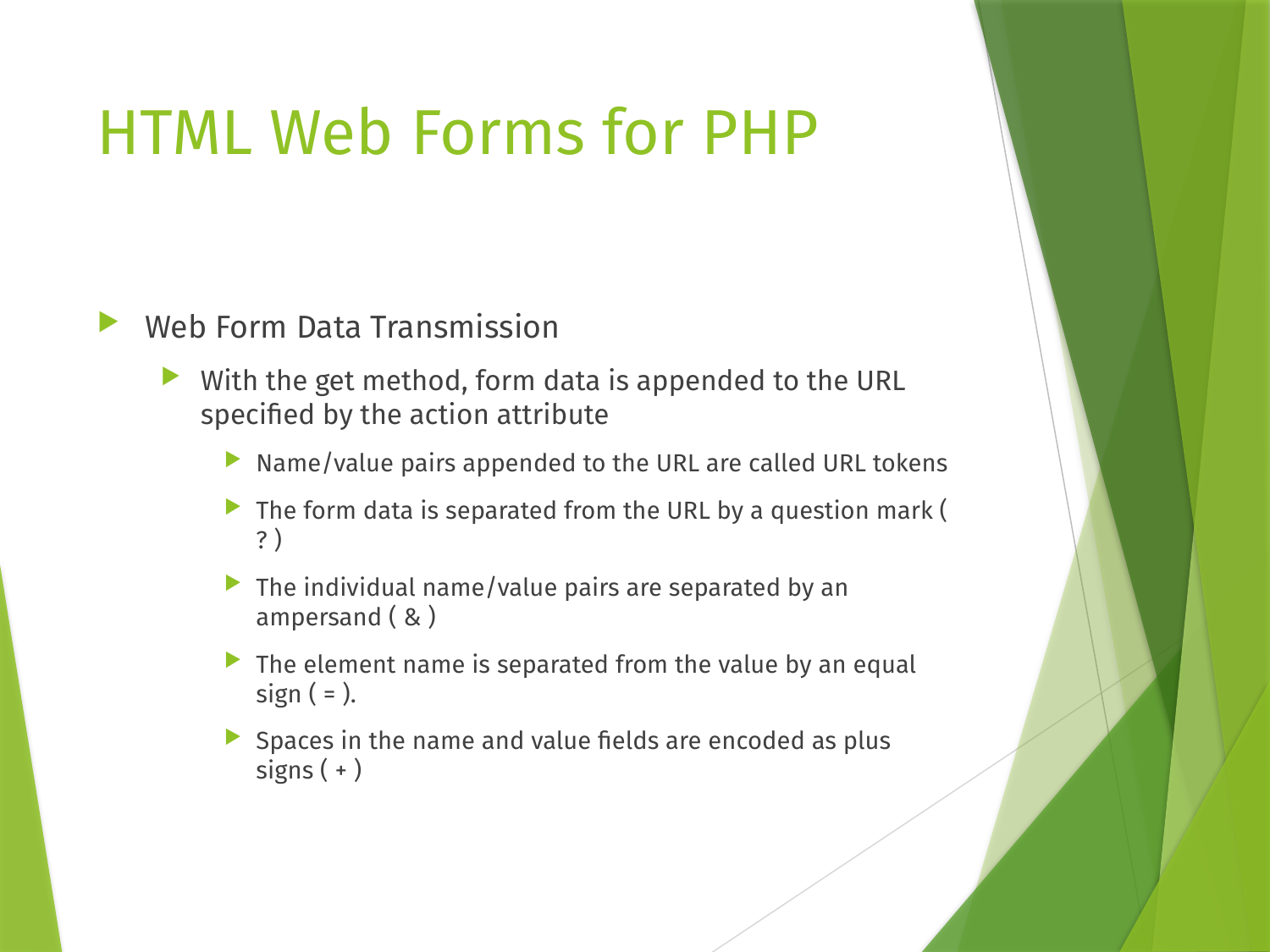

# HTML Web Forms for PHP
Web Form Data Transmission
With the get method, form data is appended to the URL specified by the action attribute
Name/value pairs appended to the URL are called URL tokens
The form data is separated from the URL by a question mark ( ? )
The individual name/value pairs are separated by an ampersand ( & )
The element name is separated from the value by an equal sign ( = ).
Spaces in the name and value fields are encoded as plus signs ( + )